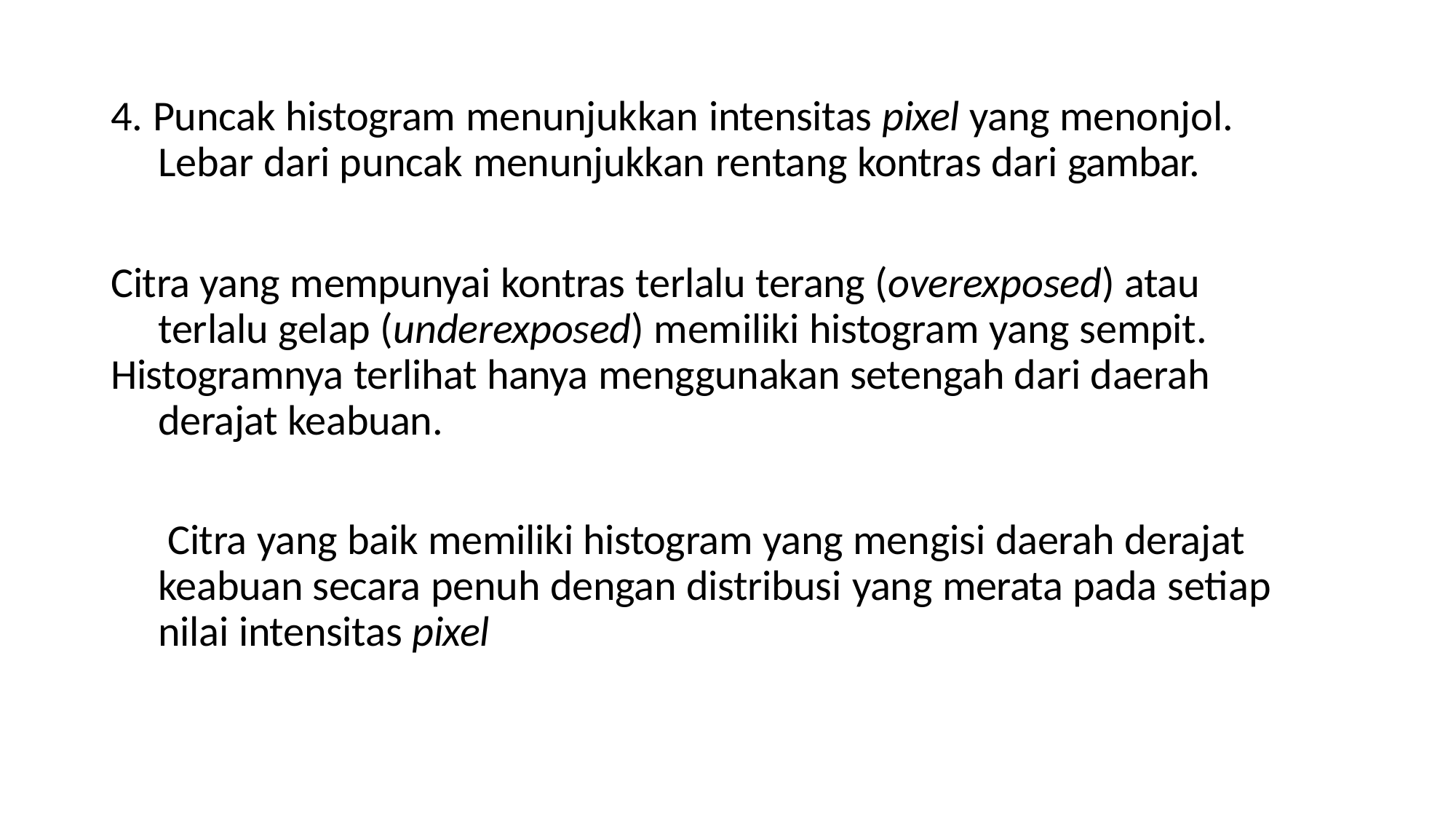

4. Puncak histogram menunjukkan intensitas pixel yang menonjol.  Lebar dari puncak menunjukkan rentang kontras dari gambar.

Citra yang mempunyai kontras terlalu terang (overexposed) atau  terlalu gelap (underexposed) memiliki histogram yang sempit.
Histogramnya terlihat hanya menggunakan setengah dari daerah  derajat keabuan.

Citra yang baik memiliki histogram yang mengisi daerah derajat  keabuan secara penuh dengan distribusi yang merata pada setiap  nilai intensitas pixel